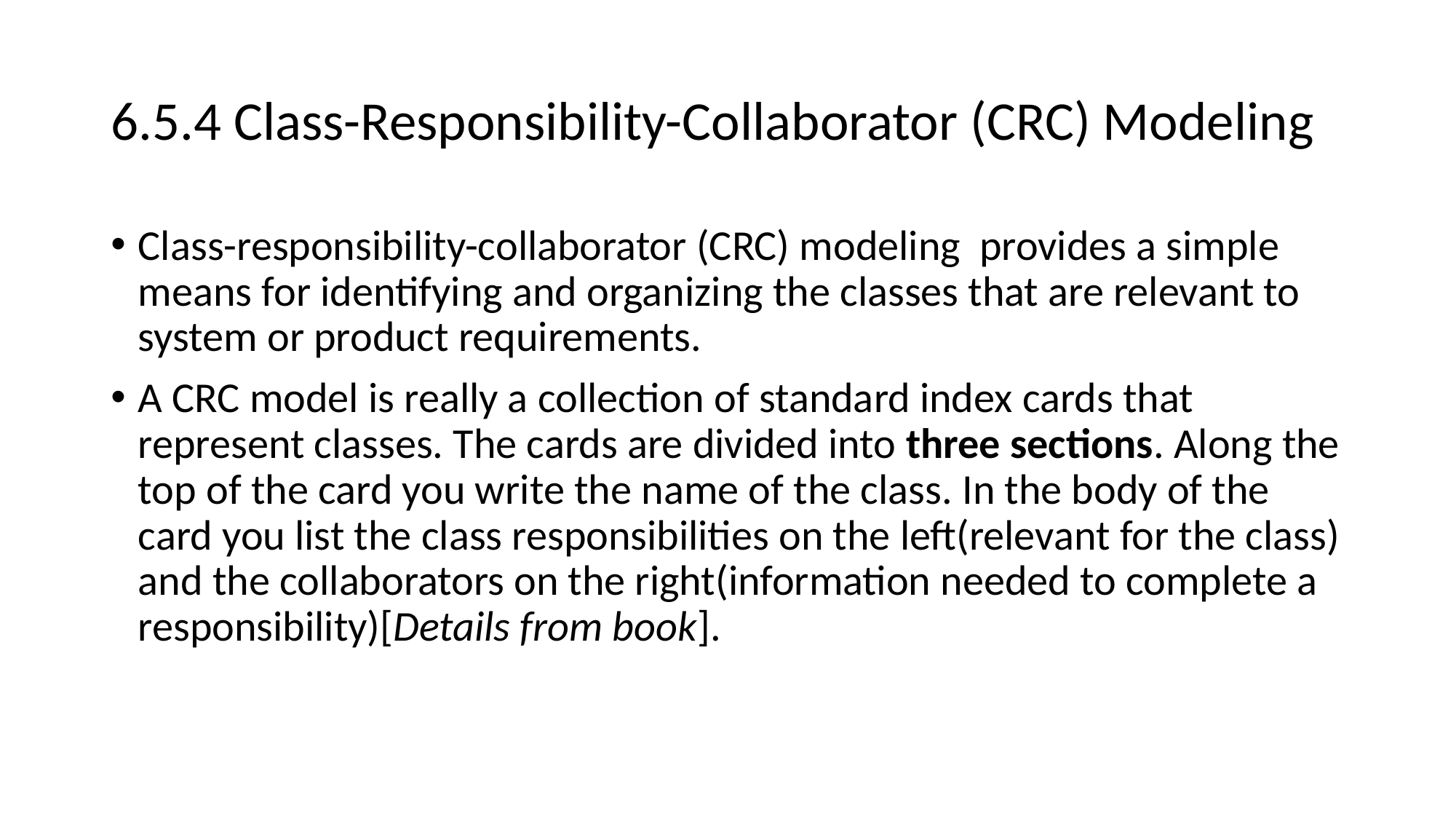

# 6.5.4 Class-Responsibility-Collaborator (CRC) Modeling
Class-responsibility-collaborator (CRC) modeling  provides a simple means for identifying and organizing the classes that are relevant to system or product requirements.
A CRC model is really a collection of standard index cards that represent classes. The cards are divided into three sections. Along the top of the card you write the name of the class. In the body of the card you list the class responsibilities on the left(relevant for the class) and the collaborators on the right(information needed to complete a responsibility)[Details from book].